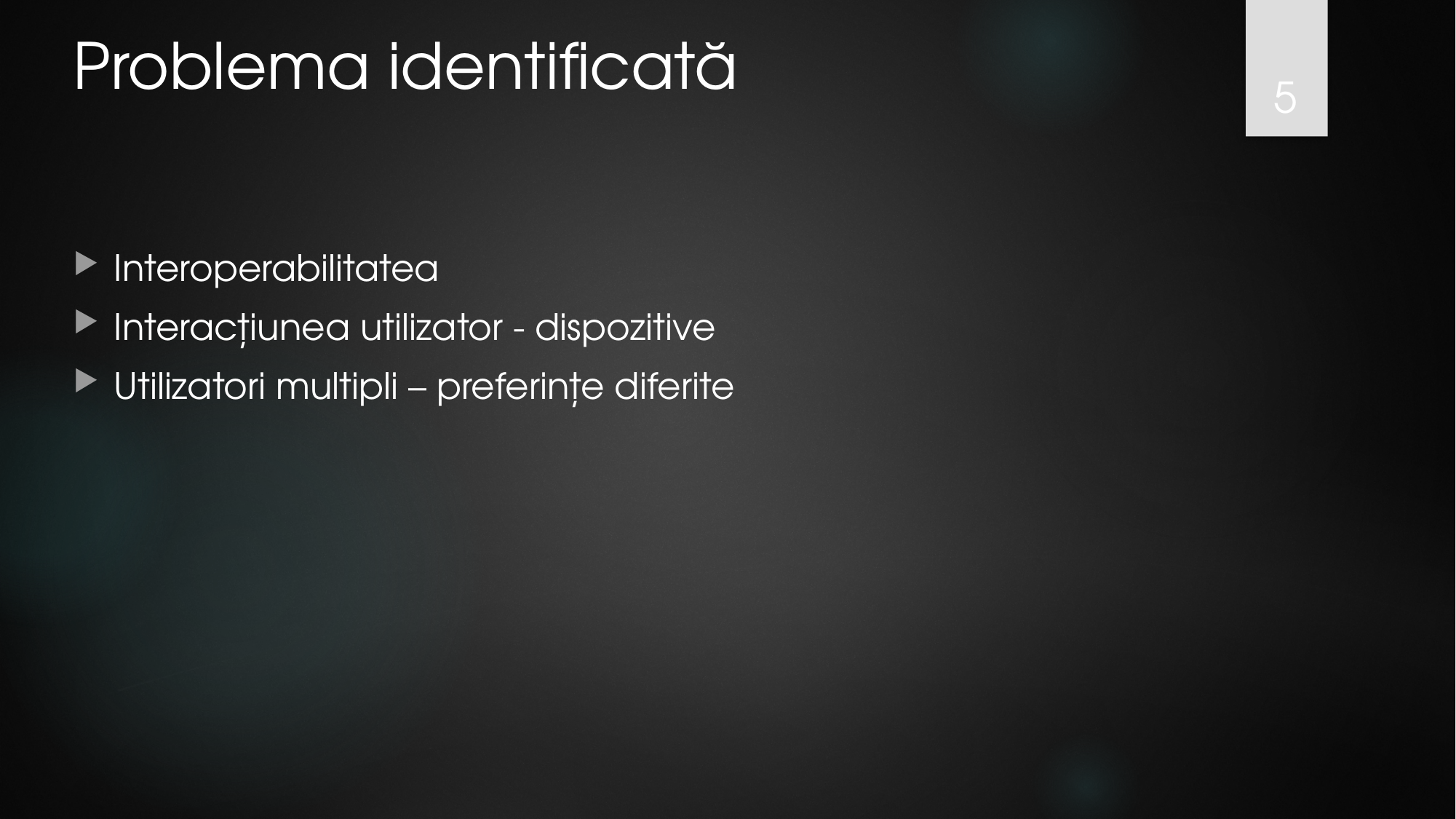

# Problema identificată
5
Interoperabilitatea
Interacțiunea utilizator - dispozitive
Utilizatori multipli – preferințe diferite